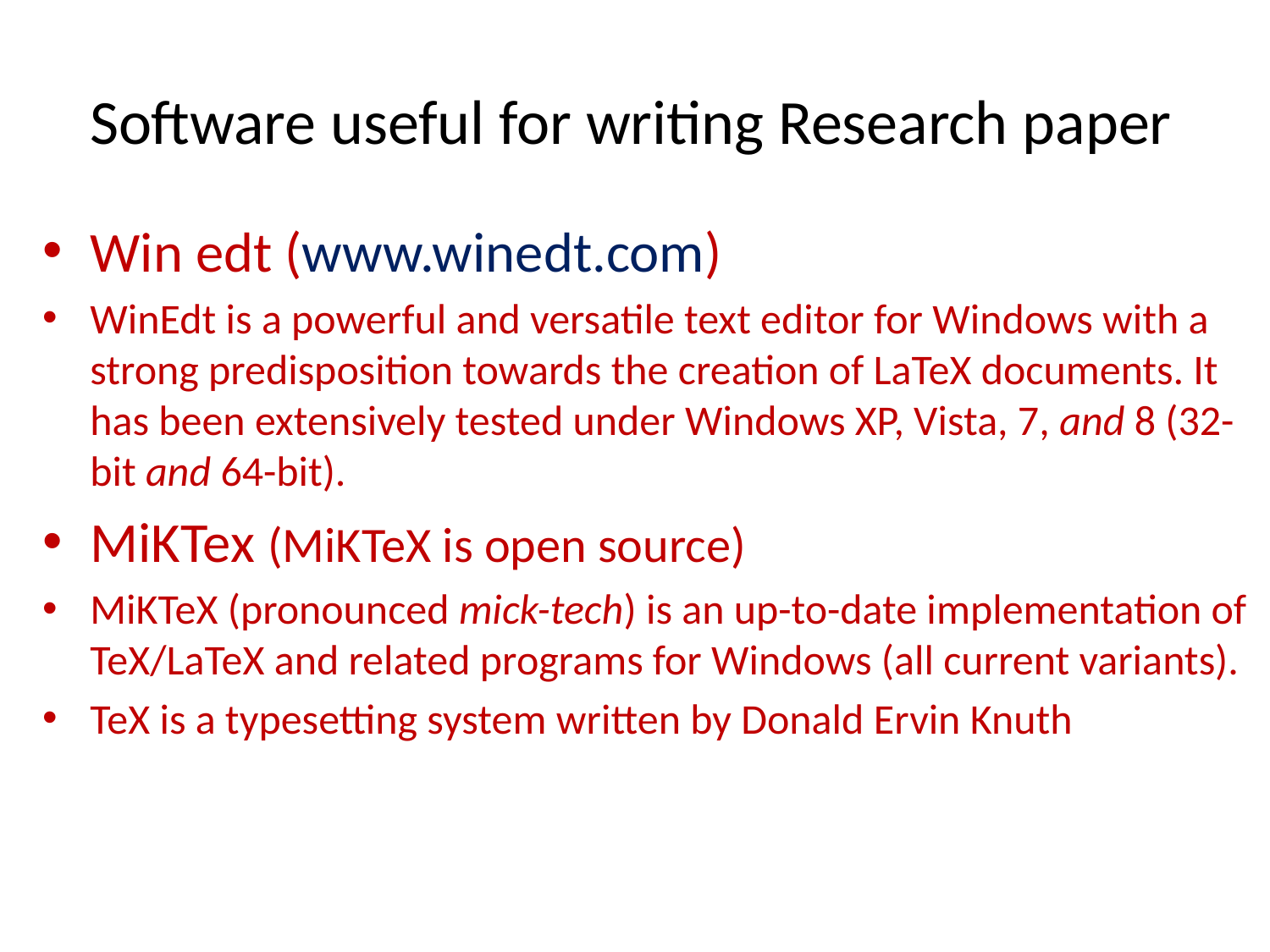

# Software useful for writing Research paper
Win edt (www.winedt.com)
WinEdt is a powerful and versatile text editor for Windows with a strong predisposition towards the creation of LaTeX documents. It has been extensively tested under Windows XP, Vista, 7, and 8 (32-bit and 64-bit).
MiKTex (MiKTeX is open source)
MiKTeX (pronounced mick-tech) is an up-to-date implementation of TeX/LaTeX and related programs for Windows (all current variants).
TeX is a typesetting system written by Donald Ervin Knuth